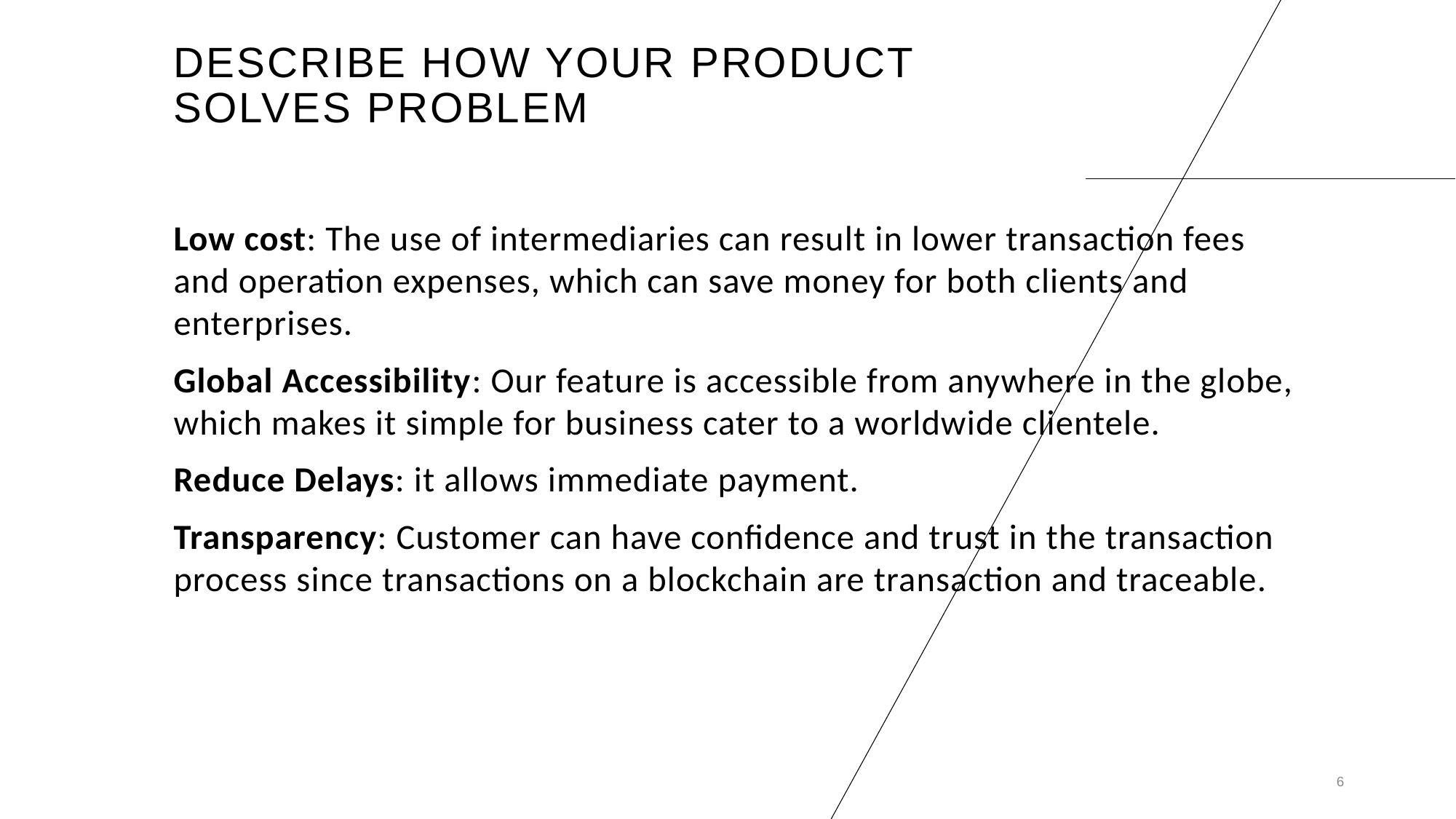

# Describe how your product solves problem

Low cost: The use of intermediaries can result in lower transaction fees and operation expenses, which can save money for both clients and enterprises.
Global Accessibility: Our feature is accessible from anywhere in the globe, which makes it simple for business cater to a worldwide clientele.
Reduce Delays: it allows immediate payment.
Transparency: Customer can have confidence and trust in the transaction process since transactions on a blockchain are transaction and traceable.

6